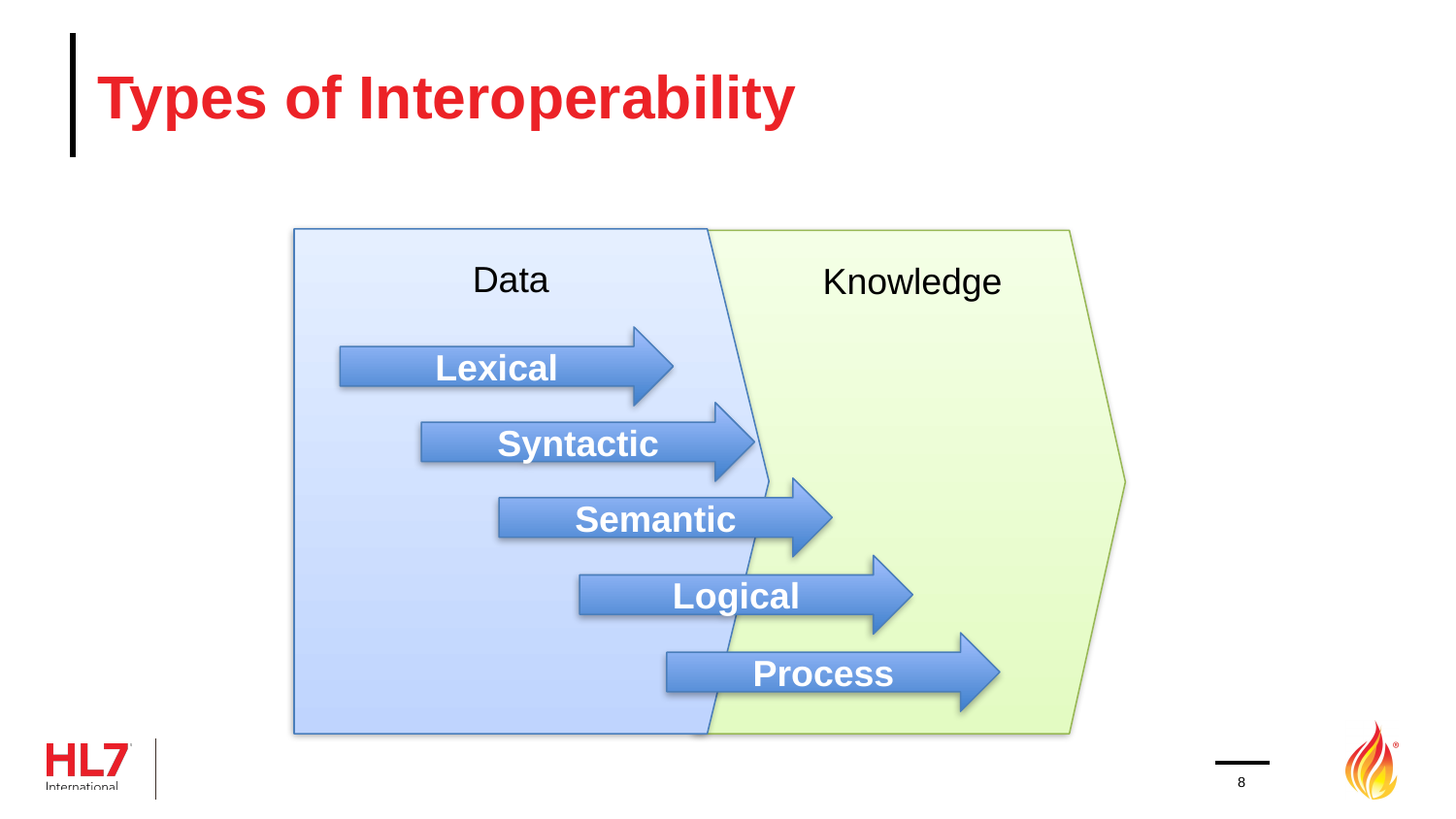

# Types of Interoperability

Data
Knowledge
Lexical
Syntactic
Semantic
Logical
Process
8